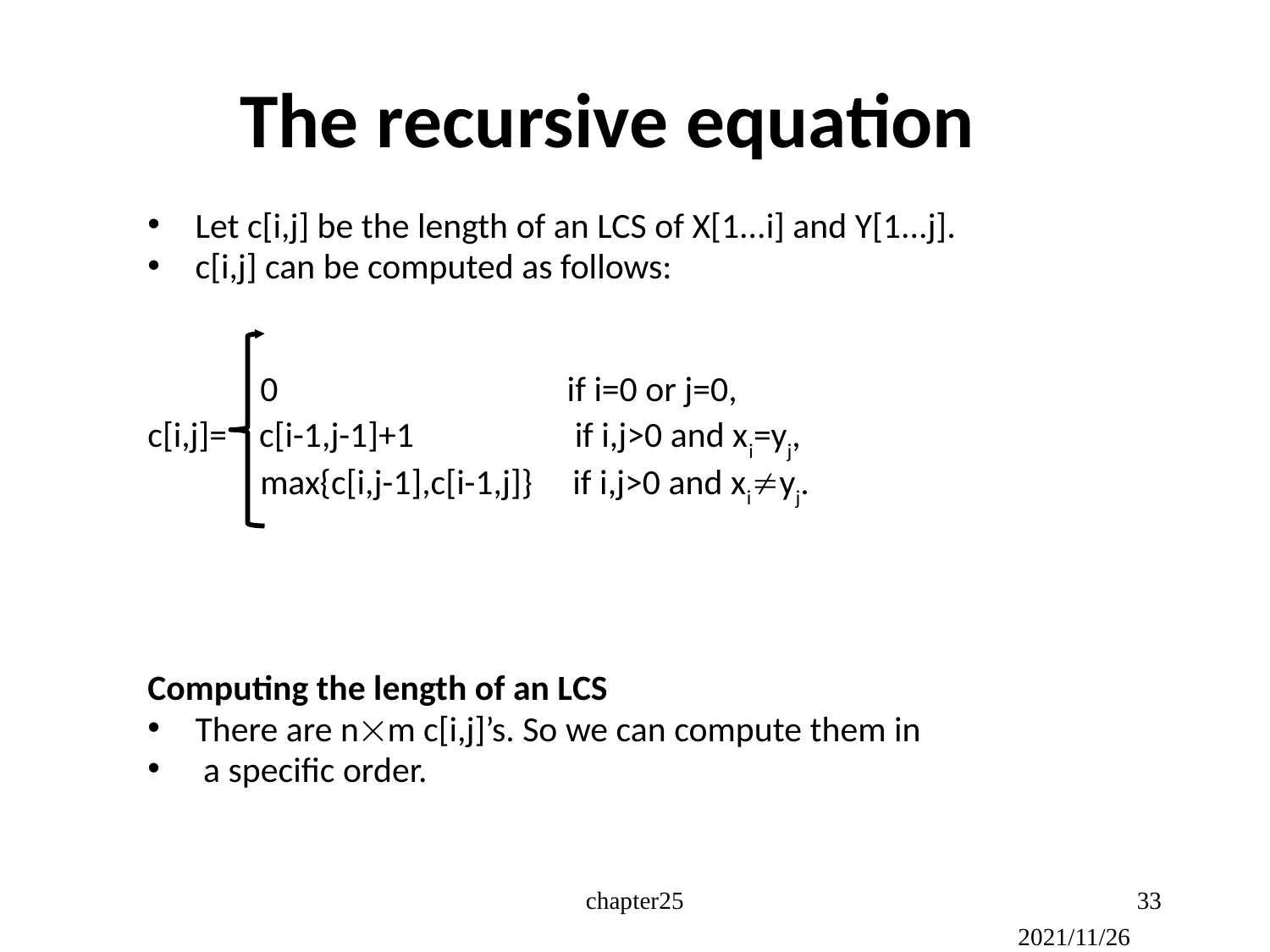

# The recursive equation
Let c[i,j] be the length of an LCS of X[1...i] and Y[1...j].
c[i,j] can be computed as follows:

              0                                    if i=0 or j=0,
c[i,j]=    c[i-1,j-1]+1                    if i,j>0 and xi=yj,
              max{c[i,j-1],c[i-1,j]}     if i,j>0 and xi≠yj.

Computing the length of an LCS
There are n×m c[i,j]’s. So we can compute them in
 a specific order.

chapter25
33
2021/11/26